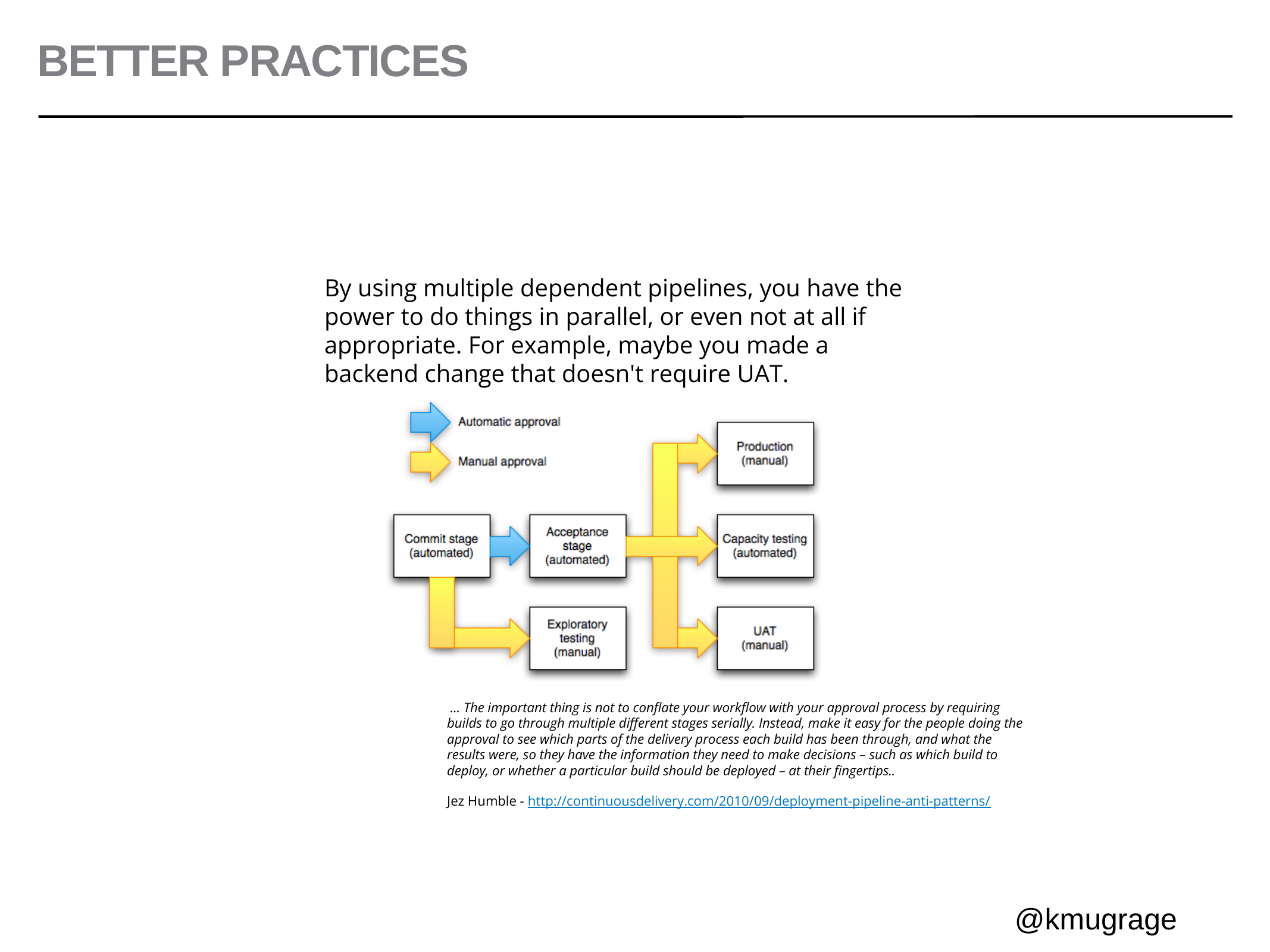

# Better practices

By using multiple dependent pipelines, you have the power to do things in parallel, or even not at all if appropriate. For example, maybe you made a backend change that doesn't require UAT.

 ... The important thing is not to conflate your workflow with your approval process by requiring builds to go through multiple different stages serially. Instead, make it easy for the people doing the approval to see which parts of the delivery process each build has been through, and what the results were, so they have the information they need to make decisions – such as which build to deploy, or whether a particular build should be deployed – at their fingertips..

Jez Humble - http://continuousdelivery.com/2010/09/deployment-pipeline-anti-patterns/